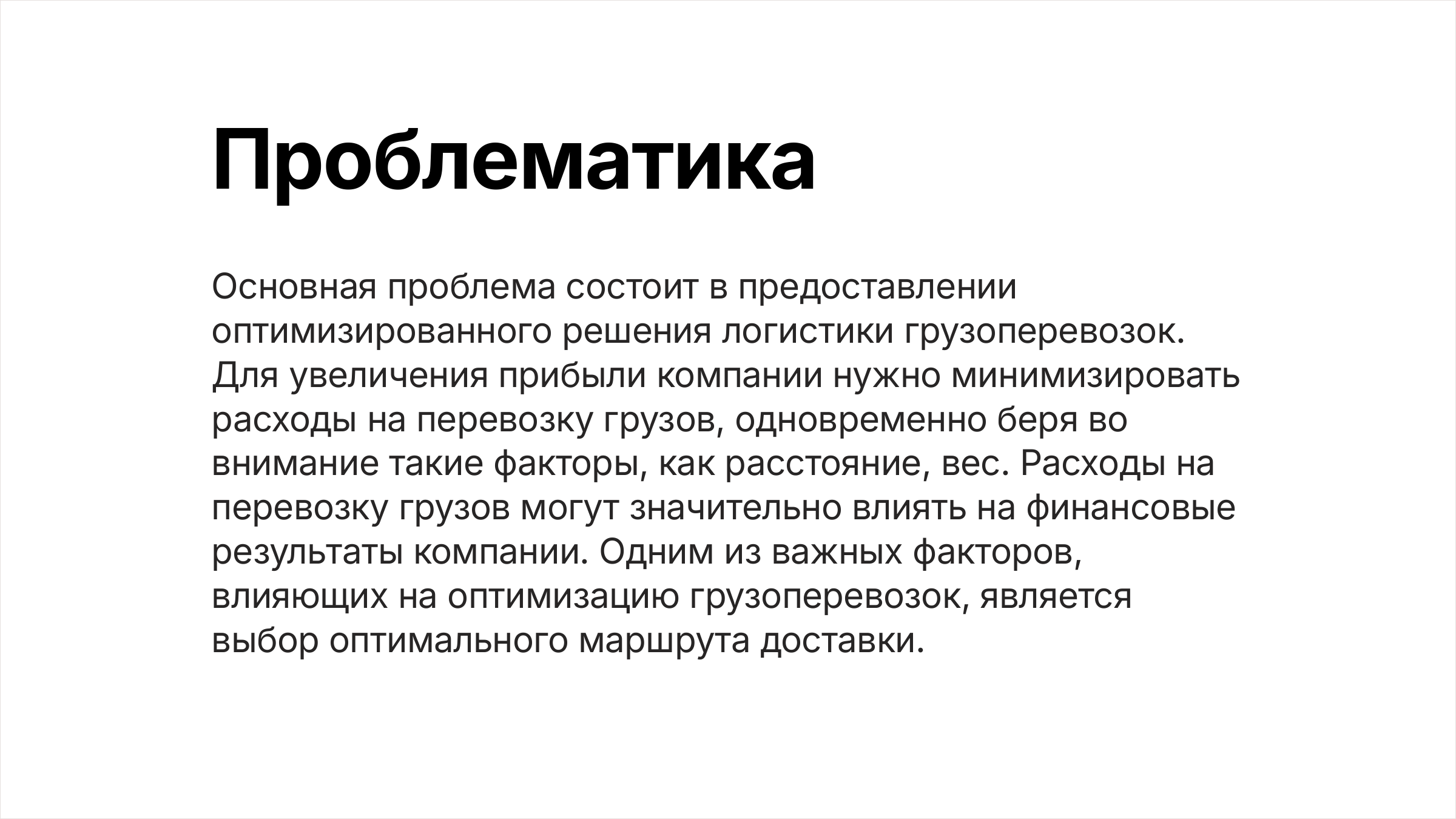

Проблематика
Основная проблема состоит в предоставлении оптимизированного решения логистики грузоперевозок. Для увеличения прибыли компании нужно минимизировать расходы на перевозку грузов, одновременно беря во внимание такие факторы, как расстояние, вес. Расходы на перевозку грузов могут значительно влиять на финансовые результаты компании. Одним из важных факторов, влияющих на оптимизацию грузоперевозок, является выбор оптимального маршрута доставки.